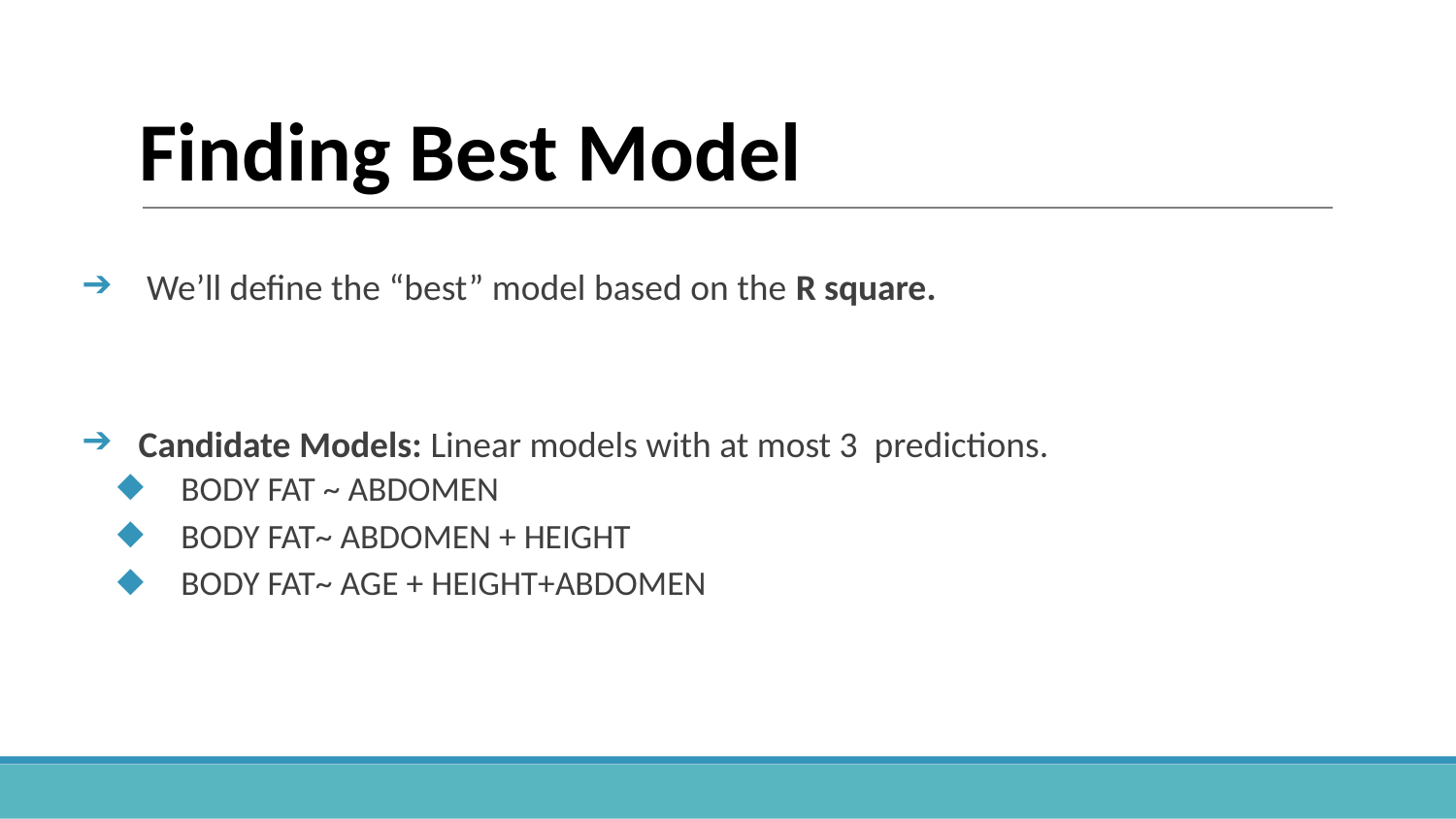

Finding Best Model
 We’ll define the “best” model based on the R square.

Candidate Models: Linear models with at most 3  predictions.
BODY FAT ~ ABDOMEN
BODY FAT~ ABDOMEN + HEIGHT
BODY FAT~ AGE + HEIGHT+ABDOMEN